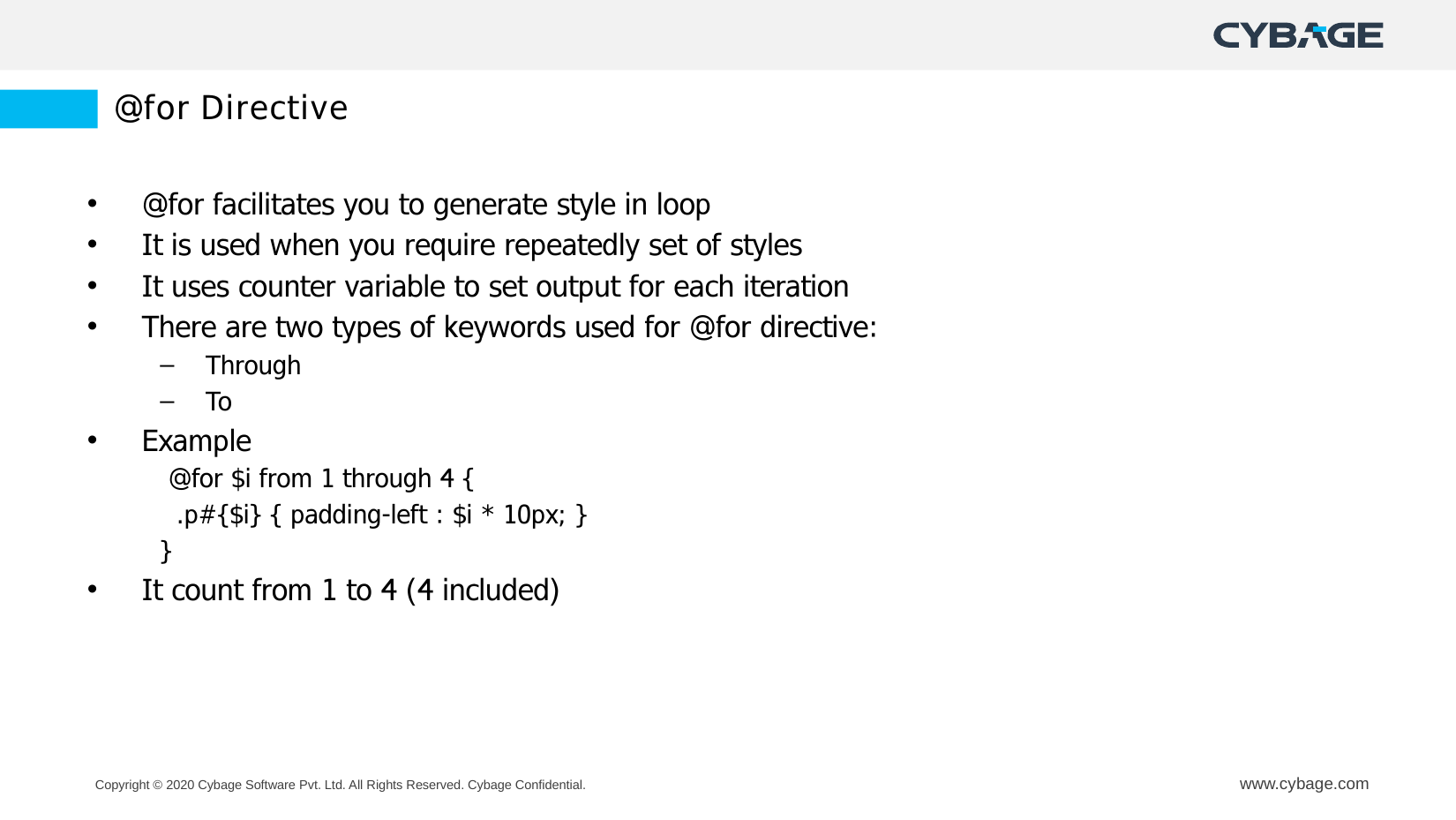

# @for Directive
@for facilitates you to generate style in loop
It is used when you require repeatedly set of styles
It uses counter variable to set output for each iteration
There are two types of keywords used for @for directive:
Through
To
Example
 @for $i from 1 through 4 {
  .p#{$i} { padding-left : $i * 10px; }
}
It count from 1 to 4 (4 included)